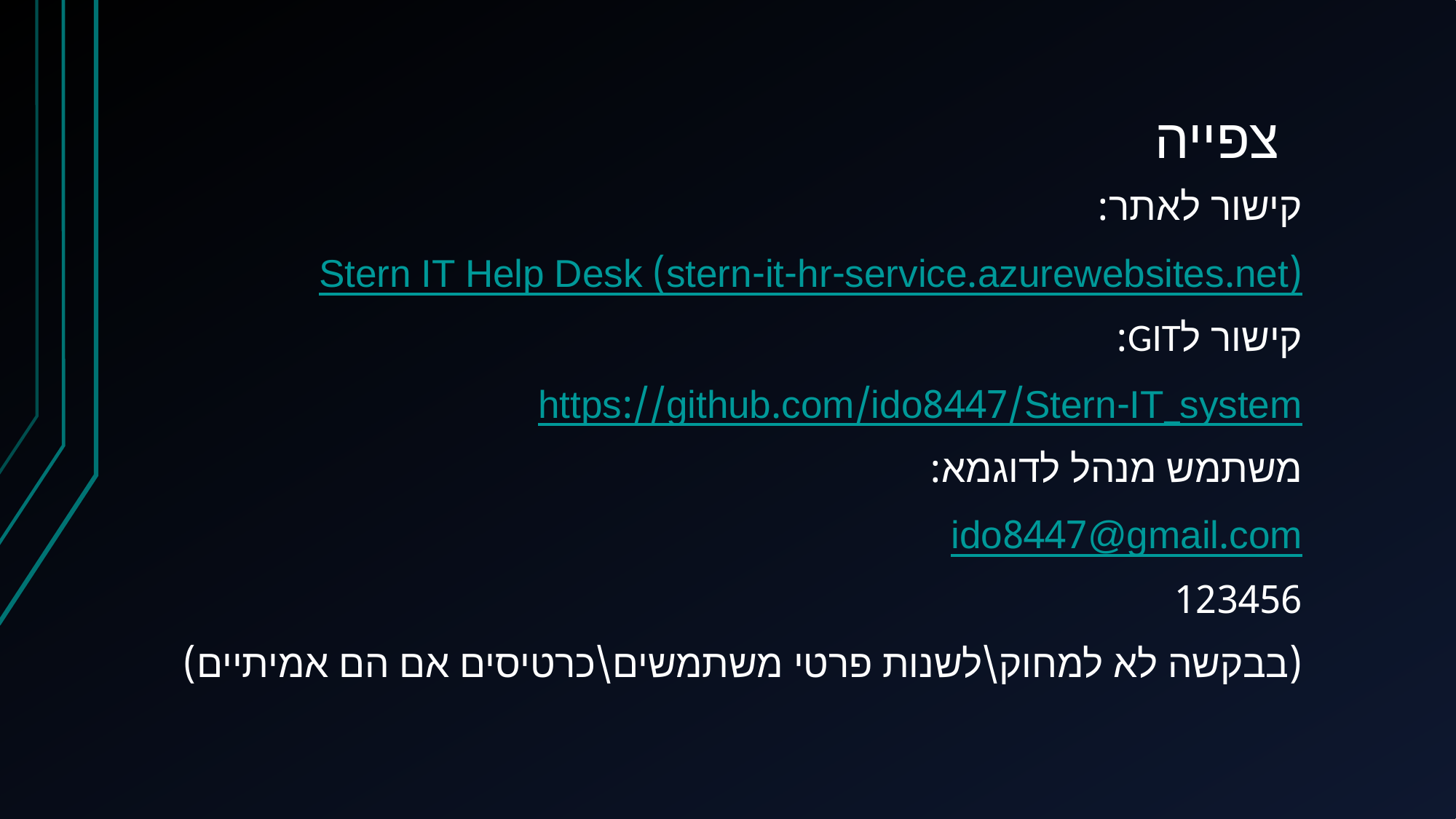

# צפייה
קישור לאתר:
Stern IT Help Desk (stern-it-hr-service.azurewebsites.net)
קישור לGIT:
https://github.com/ido8447/Stern-IT_system
משתמש מנהל לדוגמא:
ido8447@gmail.com
123456
(בבקשה לא למחוק\לשנות פרטי משתמשים\כרטיסים אם הם אמיתיים)